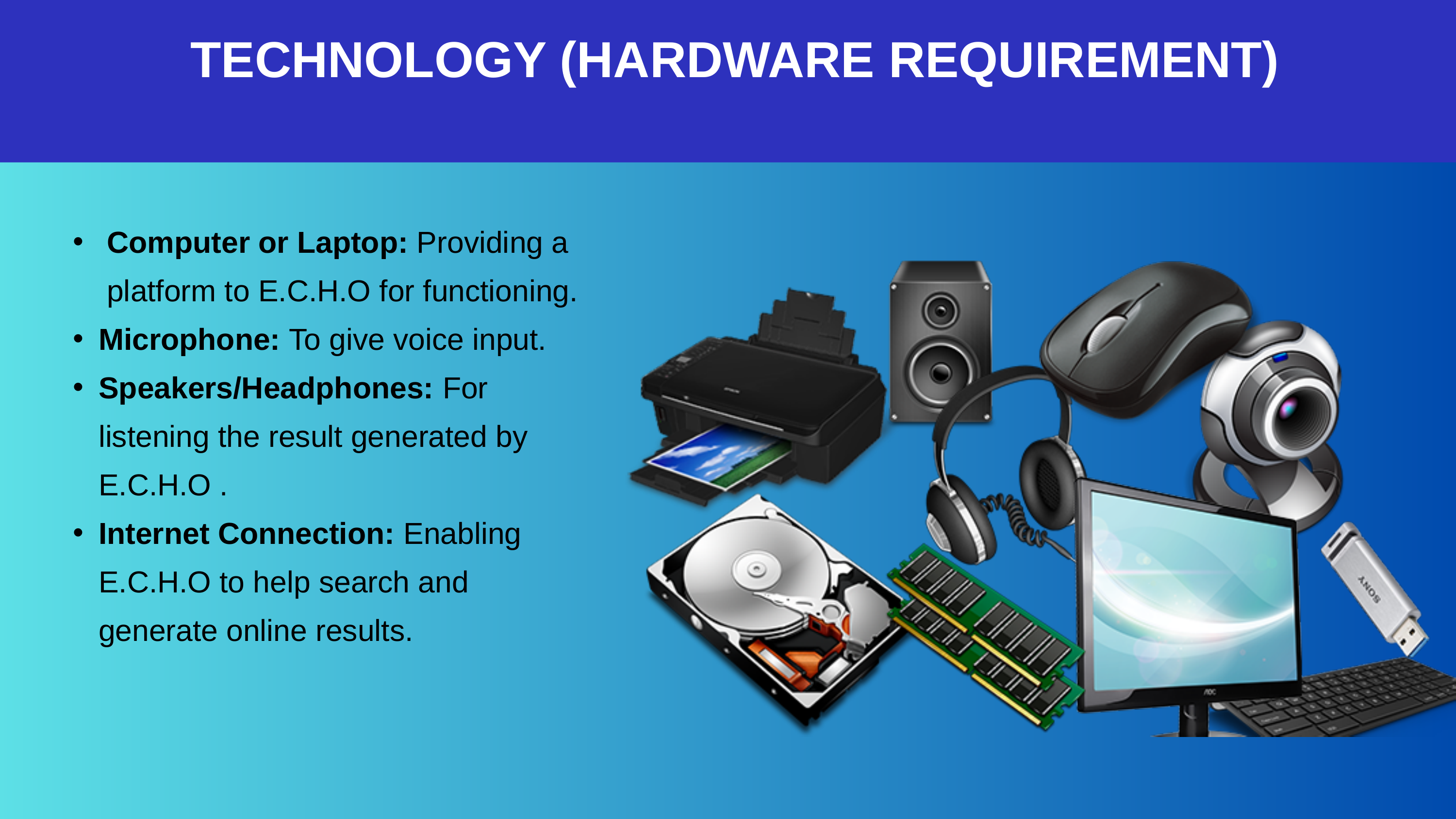

TECHNOLOGY (HARDWARE REQUIREMENT)
 Computer or Laptop: Providing a   platform to E.C.H.O for functioning.
Microphone: To give voice input.
Speakers/Headphones: For listening the result generated by E.C.H.O .
Internet Connection: Enabling E.C.H.O to help search and generate online results.